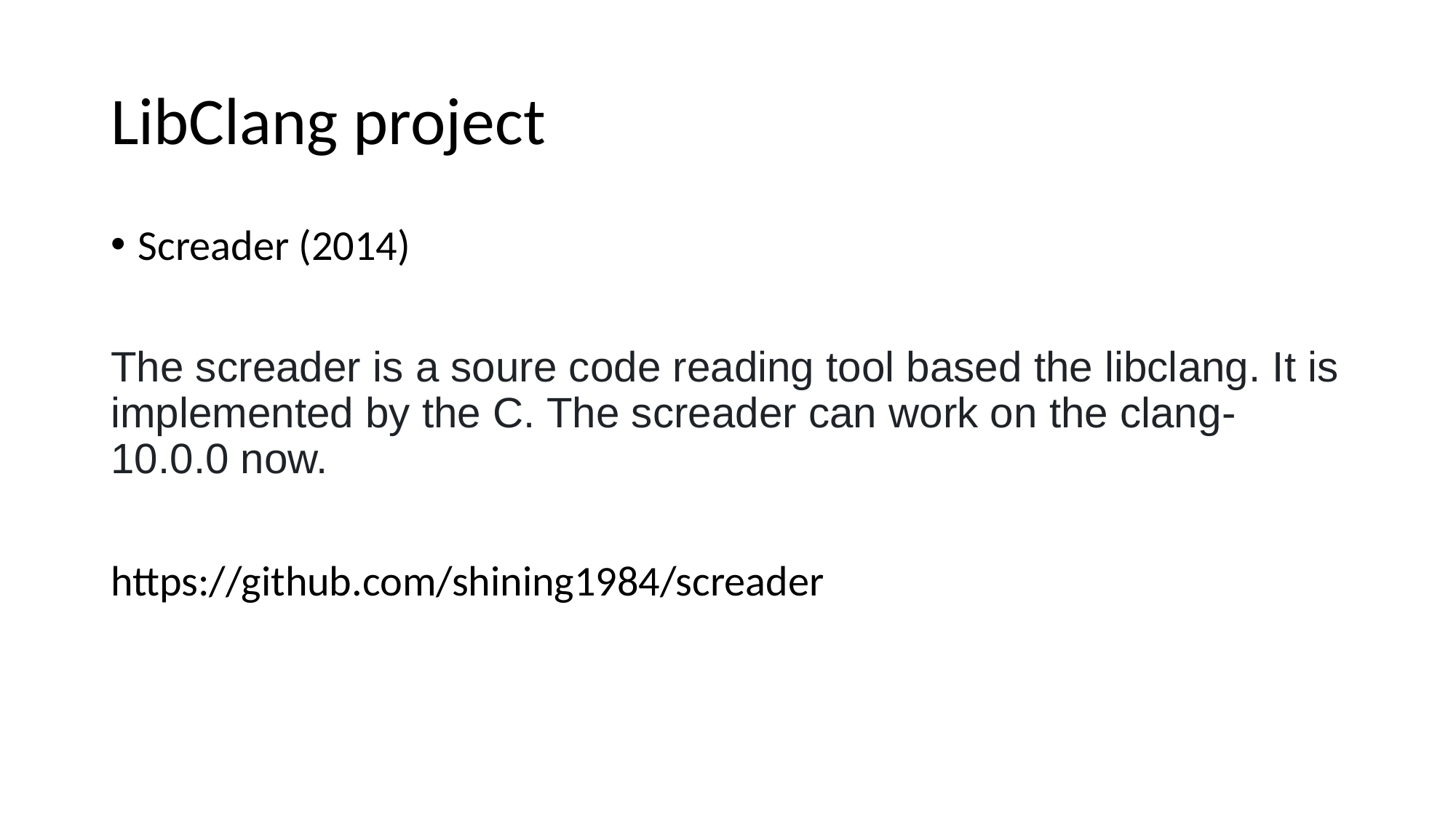

# LibClang project
Screader (2014)

The screader is a soure code reading tool based the libclang. It is implemented by the C. The screader can work on the clang-10.0.0 now.

https://github.com/shining1984/screader